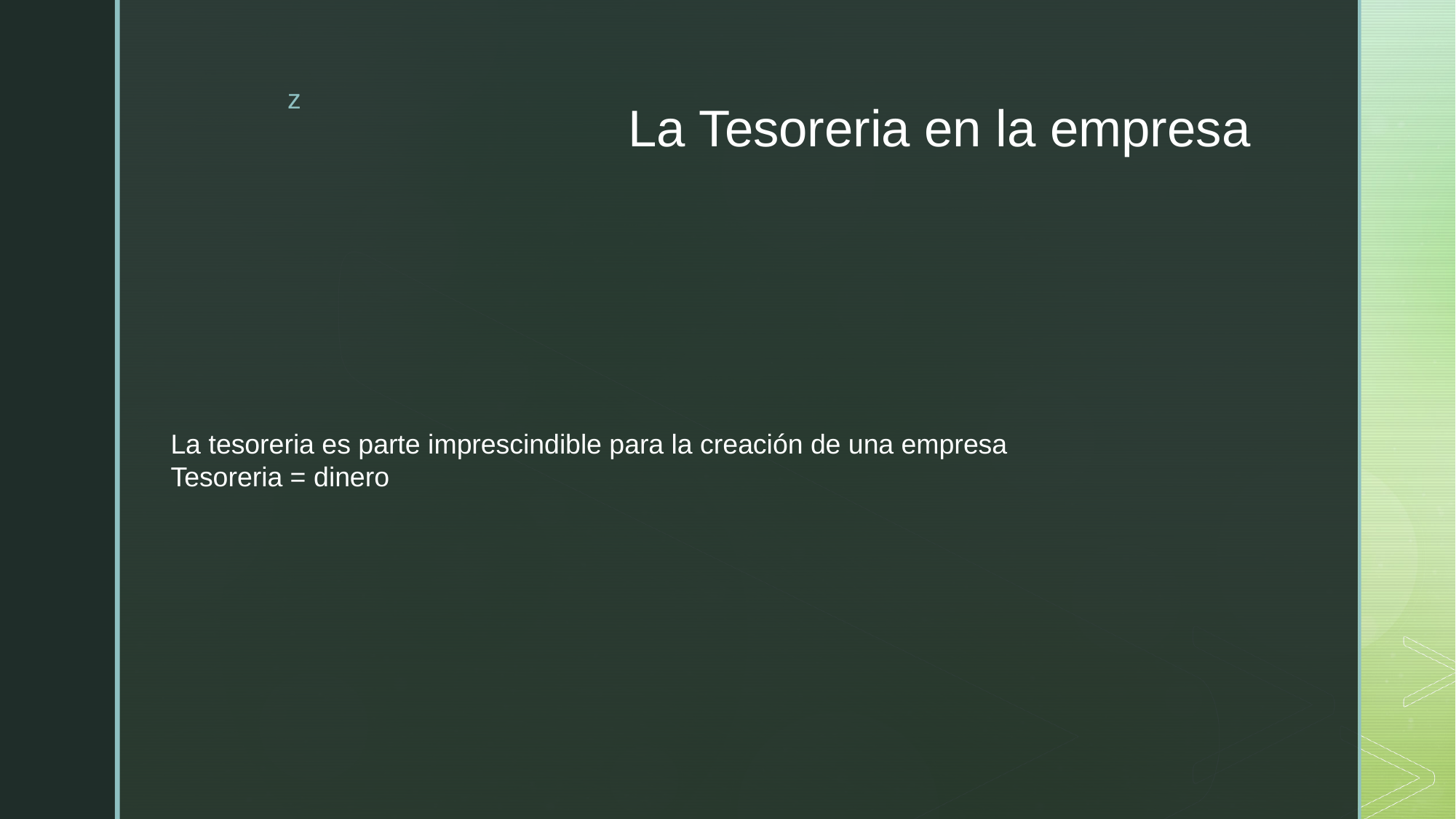

# La Tesoreria en la empresa
La tesoreria es parte imprescindible para la creación de una empresa
Tesoreria = dinero